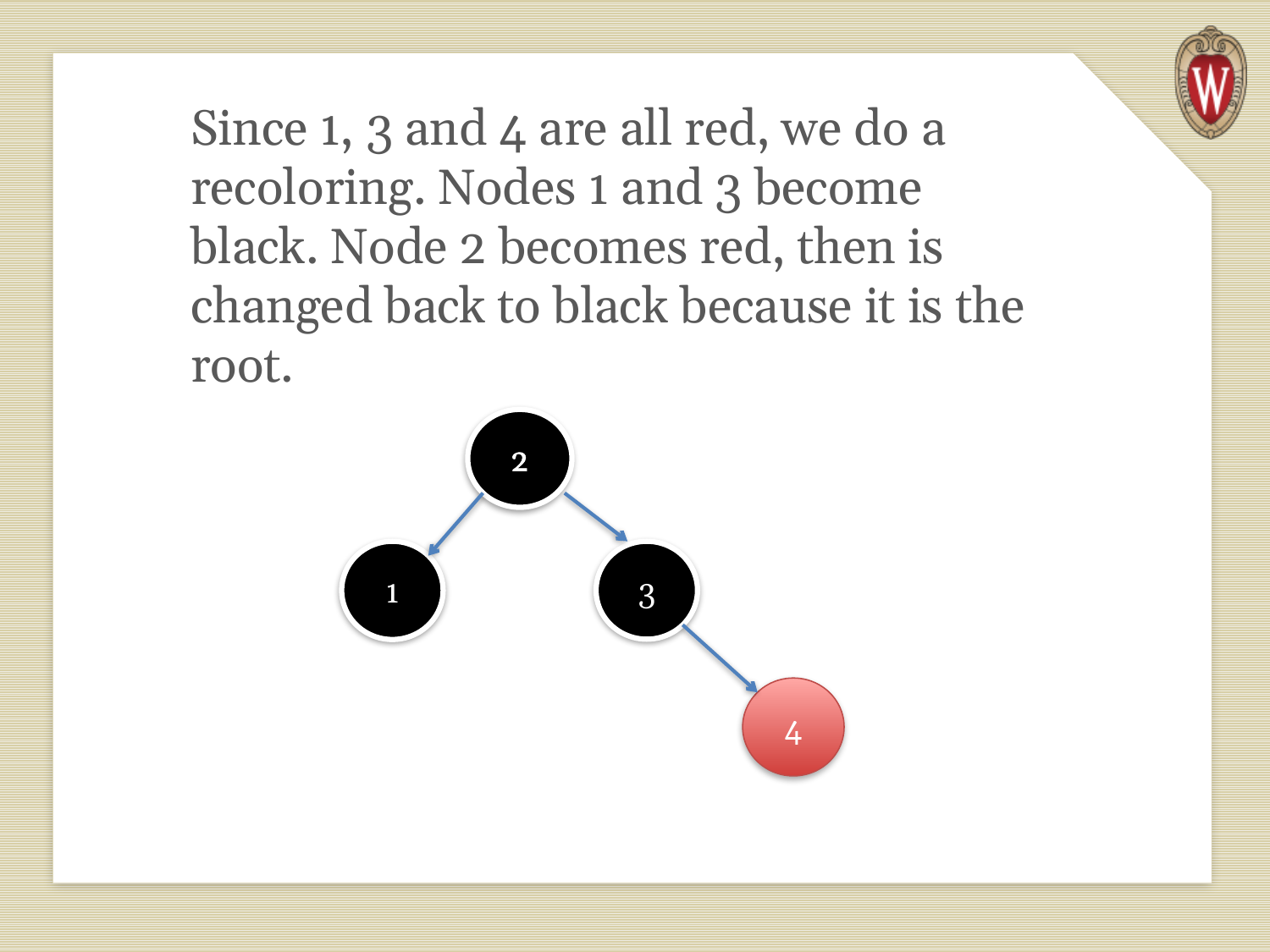

Since 1, 3 and 4 are all red, we do a recoloring. Nodes 1 and 3 become black. Node 2 becomes red, then is changed back to black because it is the root.

2
1
3
4